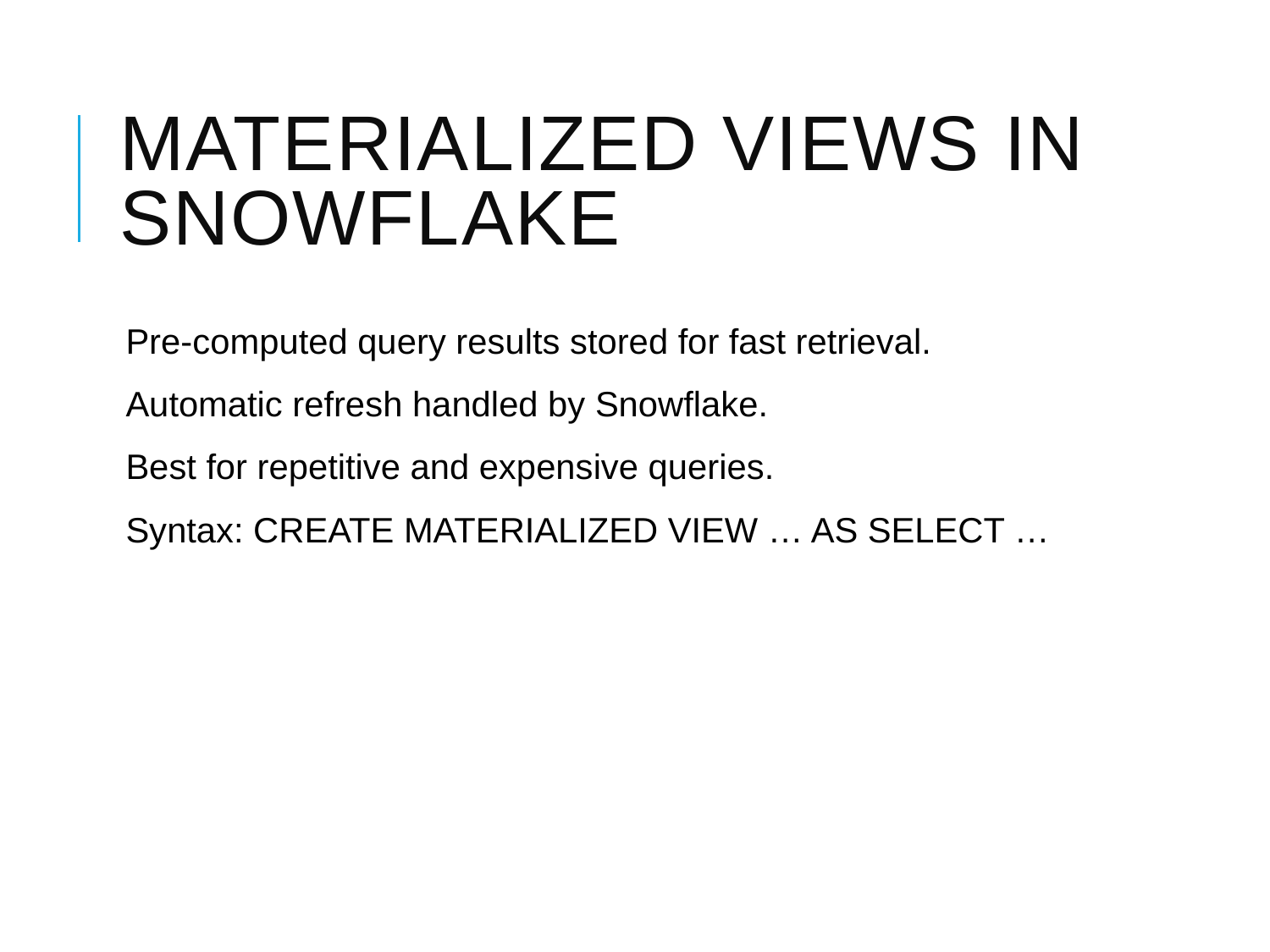

# Materialized Views in Snowflake
Pre-computed query results stored for fast retrieval.
Automatic refresh handled by Snowflake.
Best for repetitive and expensive queries.
Syntax: CREATE MATERIALIZED VIEW … AS SELECT …